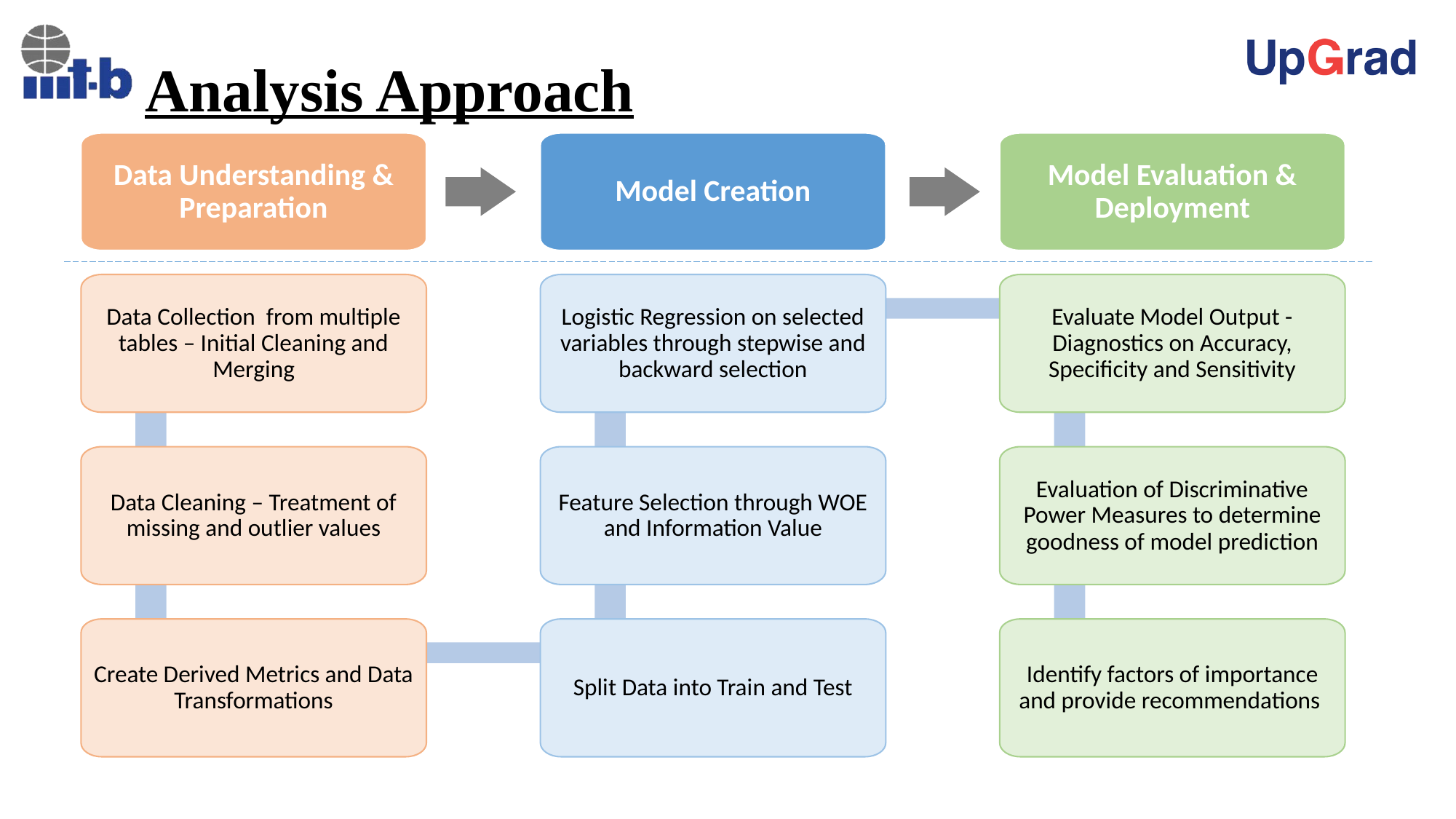

# Analysis Approach
Data Understanding & Preparation
Model Creation
Model Evaluation & Deployment

Data Collection  from multiple tables – Initial Cleaning and Merging
Logistic Regression on selected variables through stepwise and backward selection
Evaluate Model Output - Diagnostics on Accuracy, Specificity and Sensitivity

Data Cleaning – Treatment of missing and outlier values
Feature Selection through WOE and Information Value
Evaluation of Discriminative Power Measures to determine goodness of model prediction

Create Derived Metrics and Data Transformations
Split Data into Train and Test
Identify factors of importance and provide recommendations